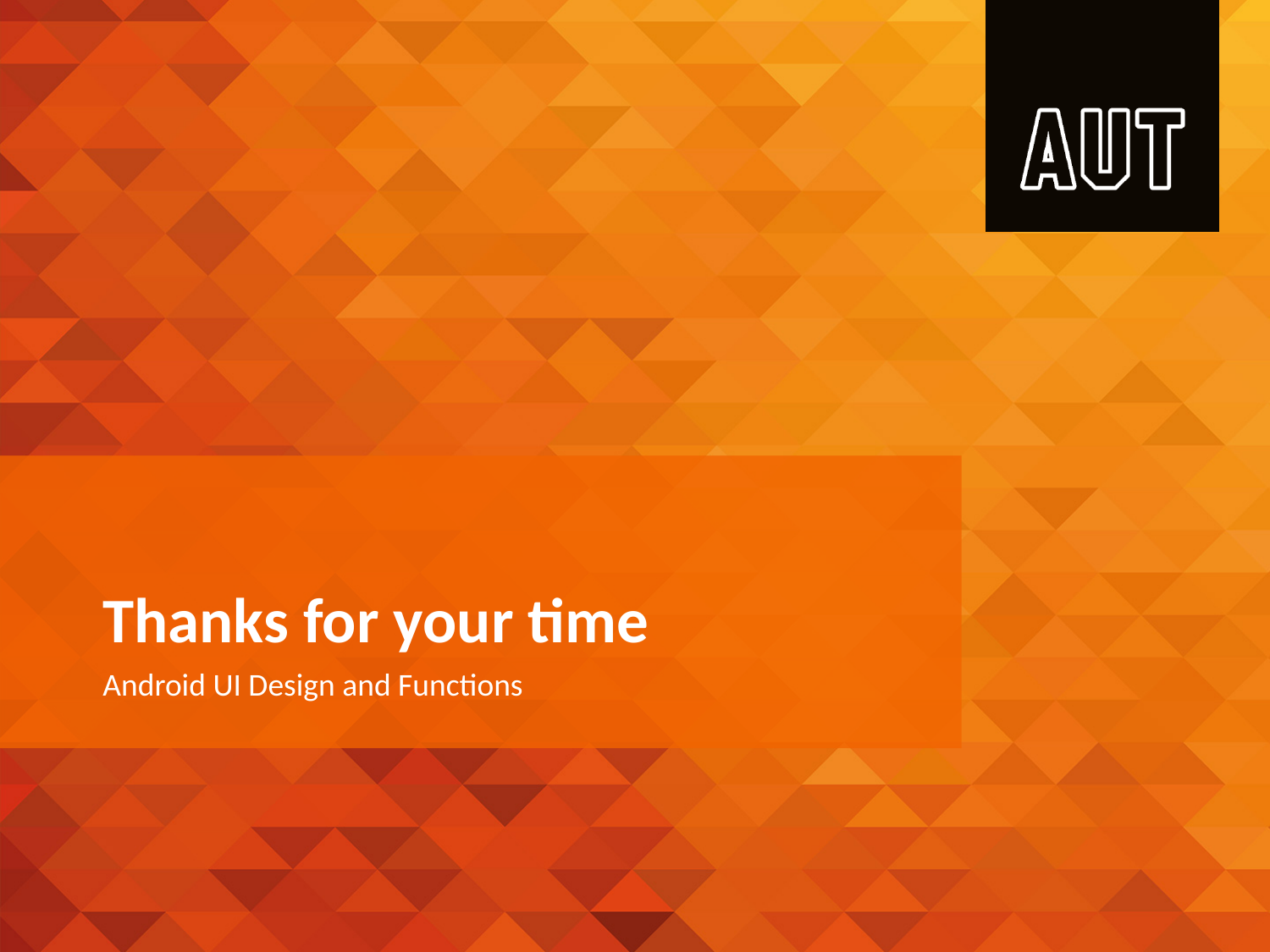

# Thanks for your time
Android UI Design and Functions